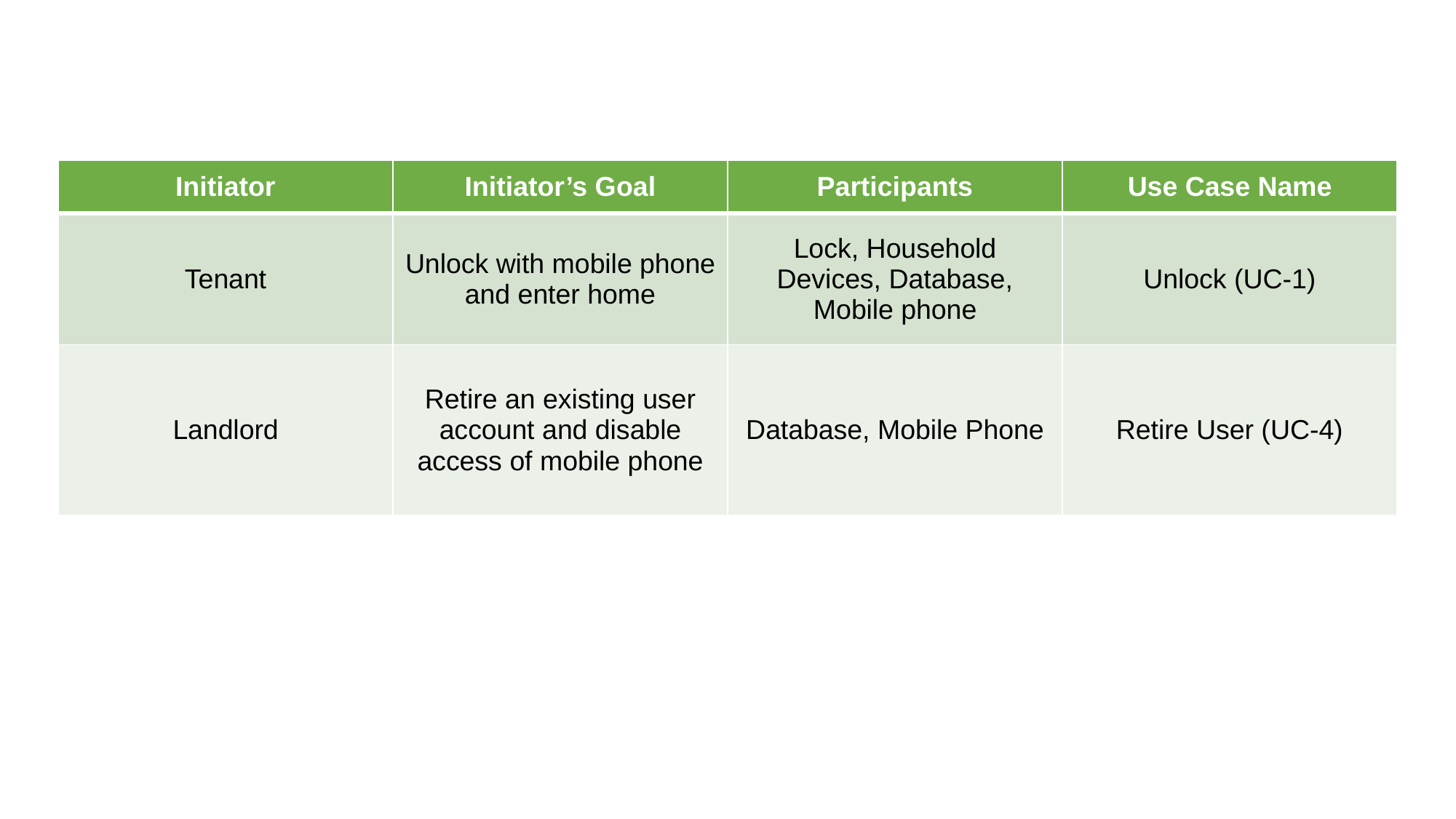

| Initiator | Initiator’s Goal | Participants | Use Case Name |
| --- | --- | --- | --- |
| Tenant | Unlock with mobile phone and enter home | Lock, Household Devices, Database, Mobile phone | Unlock (UC-1) |
| Landlord | Retire an existing user account and disable access of mobile phone | Database, Mobile Phone | Retire User (UC-4) |